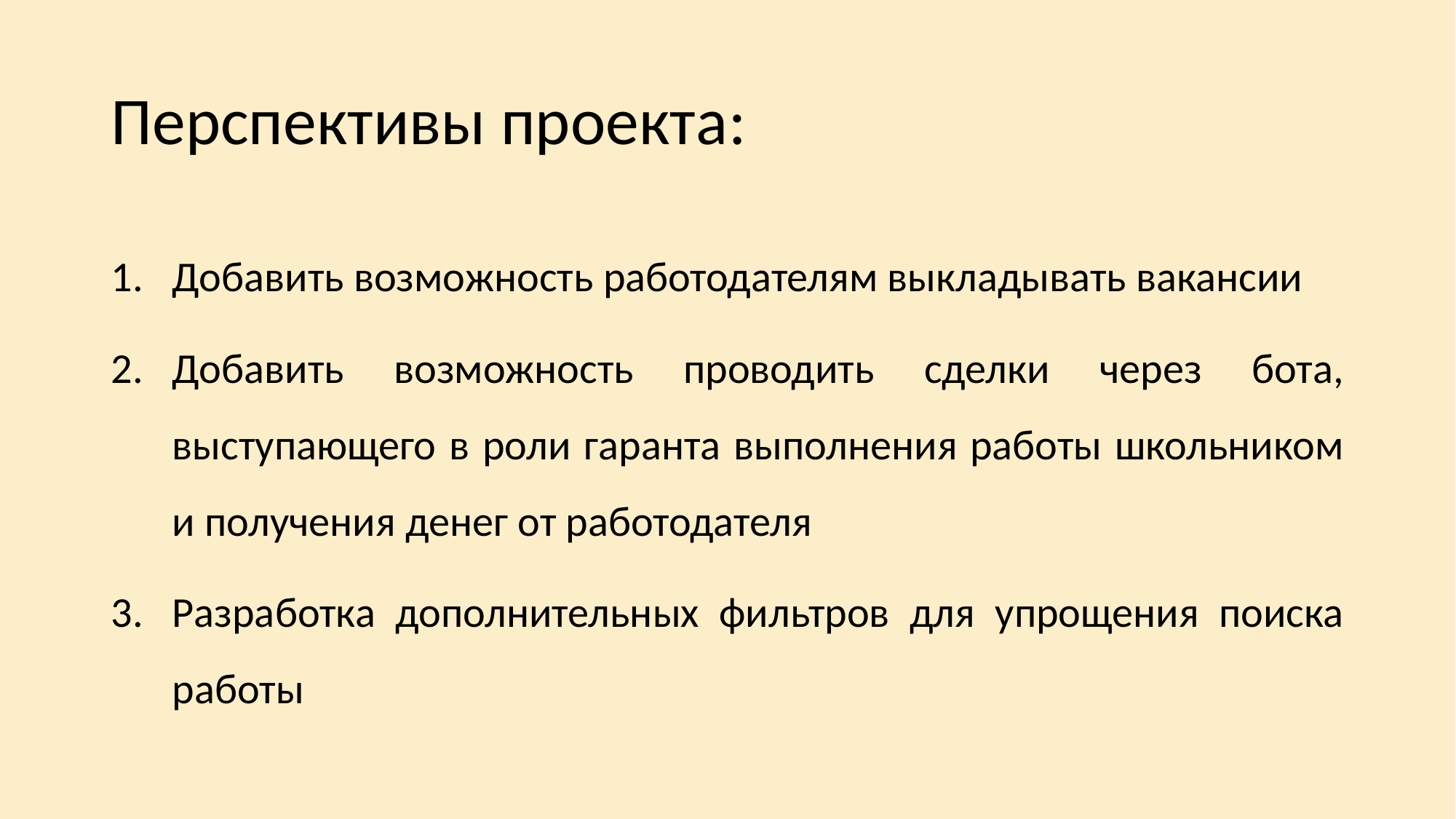

# Перспективы проекта:
Добавить возможность работодателям выкладывать вакансии
Добавить возможность проводить сделки через бота, выступающего в роли гаранта выполнения работы школьником и получения денег от работодателя
Разработка дополнительных фильтров для упрощения поиска работы